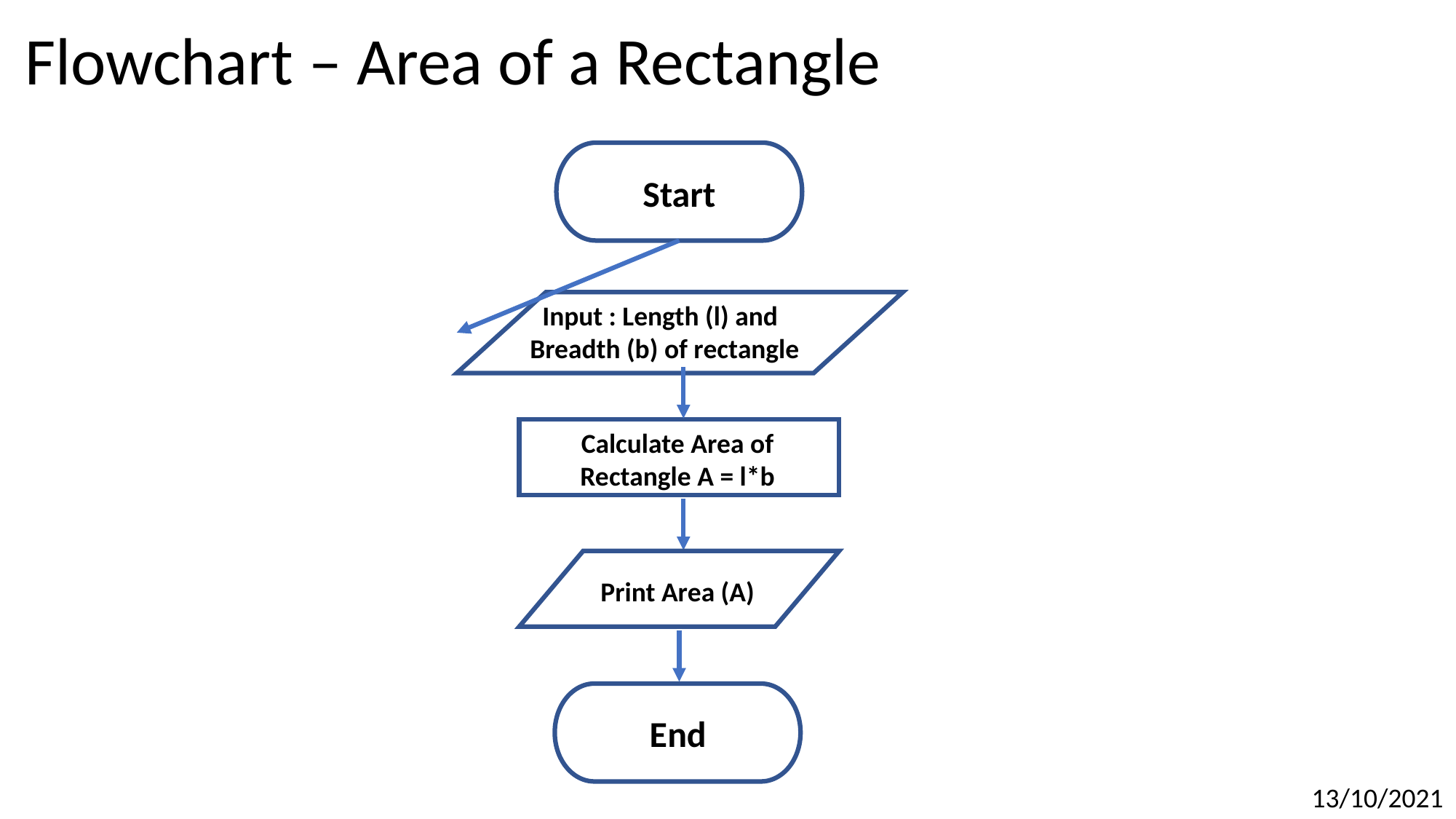

# Flowchart – Area of a Rectangle

Start

  Input : Length (l) and Breadth (b) of rectangle

Calculate Area of Rectangle A = l*b

Print Area (A)

End
13/10/2021